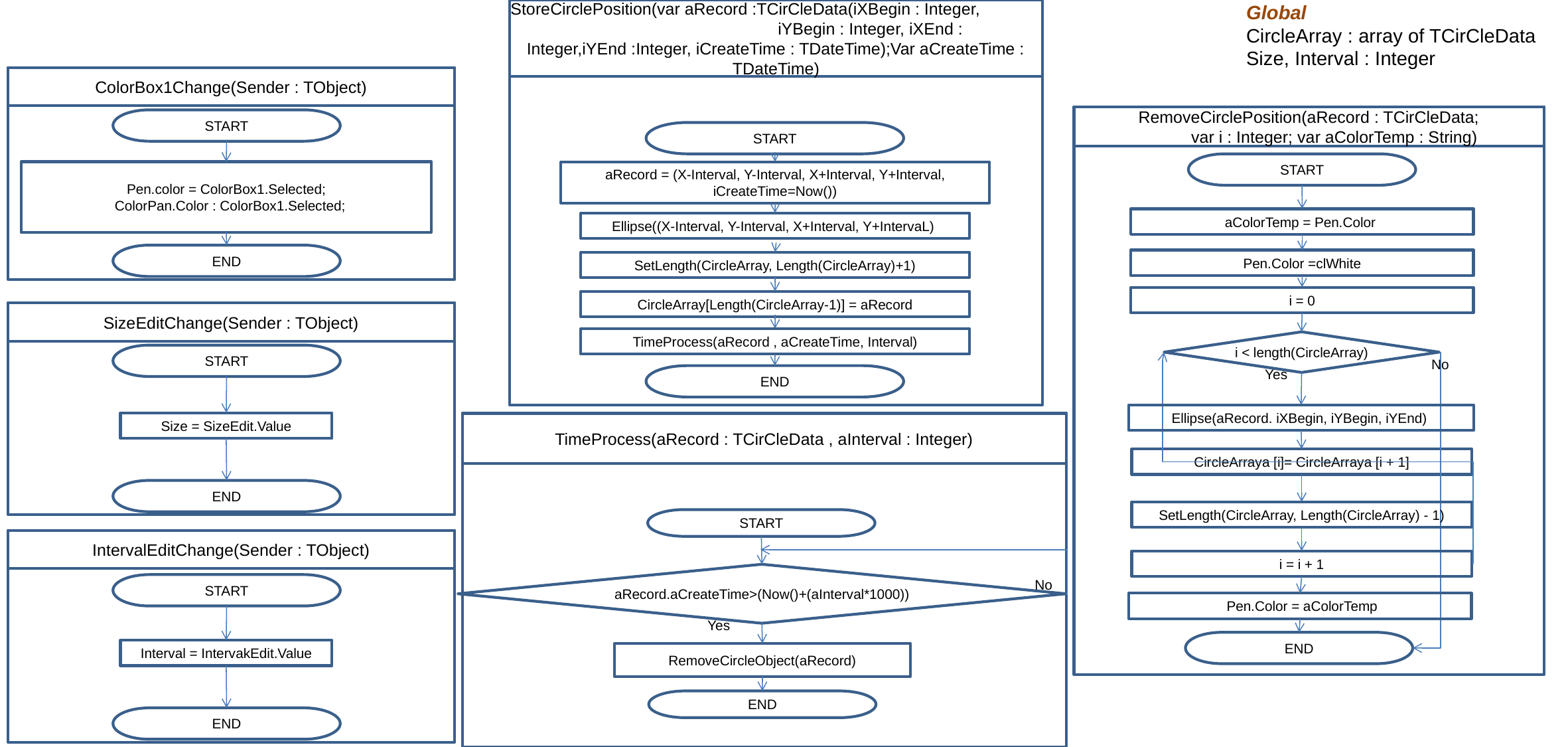

StoreCirclePosition(var aRecord :TCirCleData(iXBegin : Integer,                                                       iYBegin : Integer, iXEnd : Integer,iYEnd :Integer, iCreateTime : TDateTime);Var aCreateTime : TDateTime)

Global
CircleArray : array of TCirCleData
Size, Interval : Integer

ColorBox1Change(Sender : TObject)

RemoveCirclePosition(aRecord : TCirCleData;
           var i : Integer; var aColorTemp : String)
START
START
START
Pen.color = ColorBox1.Selected;
  ColorPan.Color : ColorBox1.Selected;
aRecord = (X-Interval, Y-Interval, X+Interval, Y+Interval, iCreateTime=Now())
aColorTemp = Pen.Color
Ellipse((X-Interval, Y-Interval, X+Interval, Y+IntervaL)
END
Pen.Color =clWhite
SetLength(CircleArray, Length(CircleArray)+1)
i = 0
CircleArray[Length(CircleArray-1)] = aRecord

SizeEditChange(Sender : TObject)
TimeProcess(aRecord , aCreateTime, Interval)
i < length(CircleArray)
START
No
END
Yes
Ellipse(aRecord. iXBegin, iYBegin, iYEnd)
Size = SizeEdit.Value

TimeProcess(aRecord : TCirCleData , aInterval : Integer)
START
aRecord.aCreateTime>(Now()+(aInterval*1000))
No
Yes
RemoveCircleObject(aRecord)
END
CircleArraya [i]= CircleArraya [i + 1]
END
SetLength(CircleArray, Length(CircleArray) - 1)

IntervalEditChange(Sender : TObject)
i = i + 1
START
 Pen.Color = aColorTemp
END
Interval = IntervakEdit.Value
END